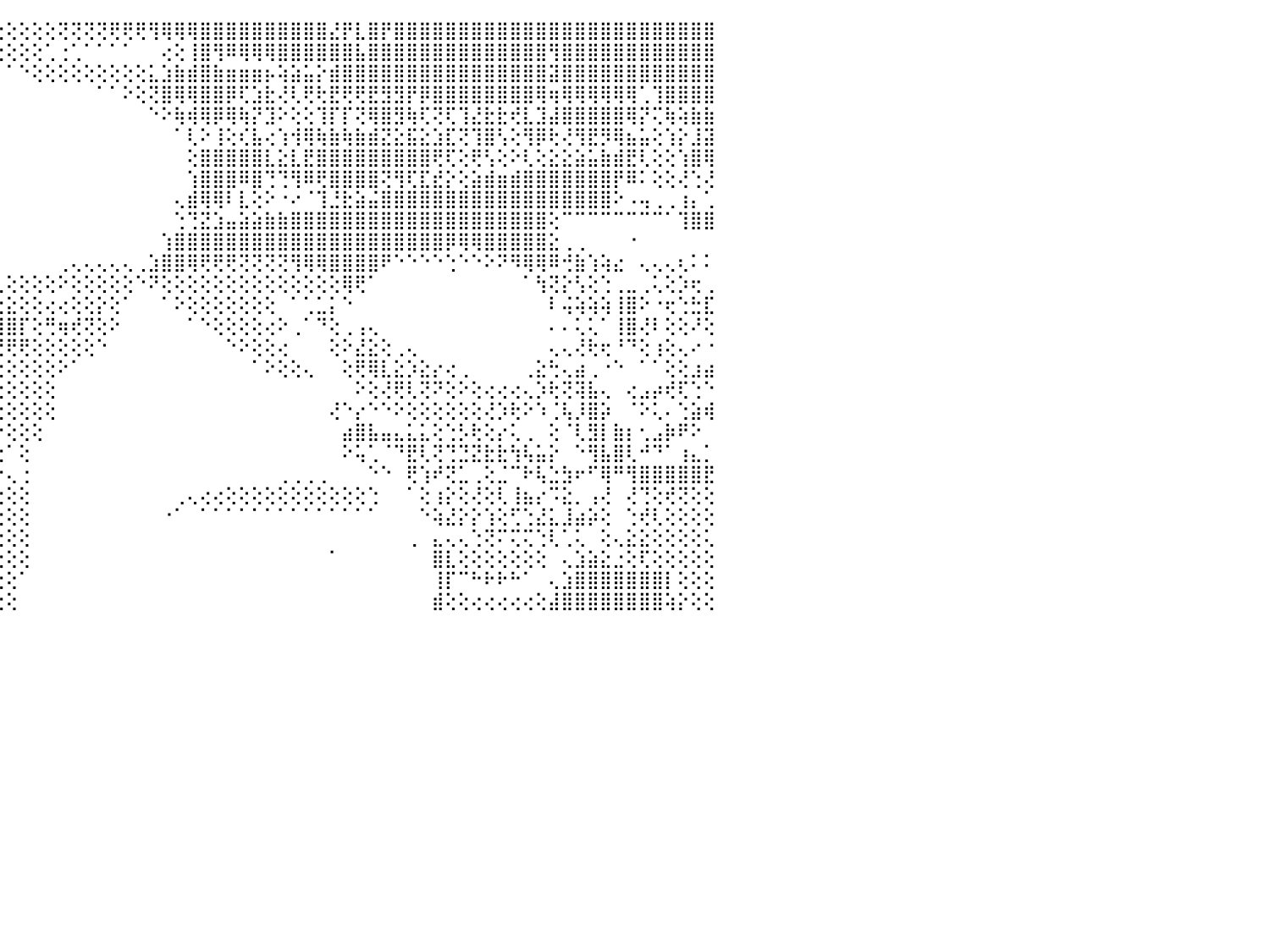

⠕⢕⢕⢕⢕⢕⠕⠕⠀⠀⠀⠀⢿⣿⣿⣿⣿⣿⣿⡇⢄⠐⢕⢕⢸⢸⢿⢕⠄⠐⠅⢑⠑⢑⢕⢕⢕⢕⠕⠕⢕⢕⢕⢕⢕⢕⢕⢕⢕⢝⢝⢝⢝⢟⢟⢟⢻⢿⢿⢿⣿⣿⣿⣿⣿⣿⣿⣿⣿⣿⣜⡟⣇⣿⡟⣿⣿⣿⣿⣿⣿⣿⣿⣿⣿⣿⣿⣿⣿⣿⣿⣿⣿⣿⣿⣿⣿⣿⣿⣿⠀
⠀⠀⠀⠀⠀⠀⠀⢀⠀⠀⠀⢀⣸⣿⣿⣿⣿⣿⣿⣧⢕⢔⢕⣵⣾⢻⢧⢕⢕⢔⣔⢔⢕⢔⣕⣕⢕⢕⢕⢅⢅⢁⢄⢄⢔⢕⢕⢕⢁⢐⢁⠁⠁⠁⠁⠀⠀⢔⢕⢸⣿⢻⠿⢿⢿⢿⣿⣿⣿⣿⣿⣿⣧⣿⣿⣿⣿⣿⣿⣿⣿⣿⣿⣿⣿⣿⣿⢻⣿⣿⣿⣿⣿⣿⣿⣿⣿⣿⣿⣿⠀
⠀⢀⠀⢄⢔⢄⢄⢑⢀⢕⢔⢕⣿⣿⣿⣿⣿⣿⣿⣿⢕⢕⢕⢞⢏⣟⣏⢕⢕⠸⠿⠜⢕⢜⢝⢕⢕⢕⢕⠕⢝⢕⠕⠑⠁⠁⠑⢕⢕⢕⢕⢕⢕⢕⢕⢕⣅⣱⣷⣾⣿⣷⣶⣶⣶⡦⢵⣵⣥⡕⣾⣿⣿⣿⣿⣿⣿⣿⣿⣿⣿⣿⣿⣿⣿⣿⣿⣽⣿⣿⣿⣿⣿⣿⣿⣿⣿⣿⣿⣿⠀
⠁⠘⠀⠑⡑⣑⣑⡑⢕⢕⢕⠀⢕⣿⣿⣿⣿⣿⣿⣿⡕⢕⢕⢕⢇⢷⢷⢇⢕⢄⢰⡕⢕⢕⢕⢕⢕⢔⢔⠔⠁⠀⠀⠀⠀⠀⠀⠀⠀⠀⠀⠀⠁⠁⠕⢕⢝⣿⢿⢿⣿⣿⡿⢏⣱⣗⢜⢇⢟⢗⣟⢟⢟⣟⣻⣻⡟⡿⣿⣿⣿⣿⣿⣿⣿⣿⢿⢶⢿⢿⢿⢿⢿⢿⢁⢹⣿⣿⣿⣿⠀
⢔⢔⢕⢸⣷⣿⡟⣷⢕⢕⢕⢕⠔⢟⢏⢻⣿⣿⣿⣿⣧⣵⢕⢕⣕⣵⡕⢕⢕⢑⢜⢕⢕⢕⠕⠅⠅⠅⠁⠀⠀⠀⠀⠀⠀⠀⠀⠀⠀⠀⠀⠀⠀⠀⠀⠀⠑⠕⢷⢾⢿⡿⢿⢷⡝⣹⠕⢕⢕⢹⡏⡏⢝⢿⣿⣻⢷⢏⢝⢏⢹⣜⣗⣗⢞⣇⣹⣼⣿⣿⣿⣿⣿⢿⡝⢍⢷⢵⣷⣷⠀
⠕⠅⢕⢕⣿⢹⣇⣿⢕⢕⢕⢕⠀⢕⢕⢸⣿⣿⣿⣿⣿⡇⢕⢕⣿⢾⣇⢕⢕⢕⢕⣸⡕⢕⢕⠀⠀⠀⠀⠀⠀⠀⠀⠀⠀⠀⠀⠀⠀⠀⠀⠀⠀⠀⠀⠀⠀⠀⠁⢇⠕⢸⢕⢎⣧⢔⢱⢺⢿⢷⣷⢷⣷⣾⣝⣕⣯⣕⣱⣏⢝⢹⣿⢣⢕⢻⡿⢗⢜⢻⣟⡻⢿⣦⣥⢕⢱⡕⣸⣽⠀
⠀⢕⢕⢕⢏⠜⢝⢜⢕⢕⢕⢕⢀⢕⢕⢕⣿⣿⣿⣿⣿⢕⢕⢕⢕⢸⣿⢕⢕⢕⣕⣝⢇⢕⢕⢕⢕⠀⠀⠀⠀⠀⠀⠀⠀⠀⠀⠀⠀⠀⠀⠀⠀⠀⠀⠀⠀⠀⠀⢕⣿⣿⣿⣿⣿⣇⣕⣇⣟⣿⣿⣿⣿⣿⣿⣿⣿⣿⢟⢏⢕⢟⢣⢕⠕⢇⢕⣕⣕⣵⣥⣷⣾⣟⢇⢕⢕⢱⣿⢿⠀
⢄⢕⢕⢅⠄⢔⢔⢔⢕⢕⡕⢕⢕⠑⣵⣣⣿⣿⣿⣿⣿⡕⢕⢕⢕⢨⣿⢅⠑⠜⢟⢟⠑⢕⢕⠑⠀⠀⠀⠀⠀⠀⠀⠀⠀⠀⠀⠀⠀⠀⠀⠀⠀⠀⠀⠀⠀⠀⠀⢱⣿⣿⣿⠿⣿⢙⢙⢻⠿⢟⣿⣿⣿⣿⢝⢻⢏⣏⣞⡕⢕⣵⣾⣶⣾⣿⣿⣿⣿⣿⣿⣿⡟⠿⠅⢕⢕⢜⢑⢜⠀
⢀⠀⢾⣶⡆⠕⢕⠕⠕⠱⠕⢀⢀⠀⢻⣿⣿⣿⣿⣽⡯⠁⠀⢁⢕⢕⣿⡇⠀⢄⠄⢑⣕⢡⣄⠀⠀⠀⠀⠀⠀⠀⠀⠀⠀⠀⠀⠀⠀⠀⠀⠀⠀⠀⠀⠀⠀⠀⢄⣾⢿⢿⠇⣇⢕⠕⠐⠔⠈⢹⣘⣗⣵⣬⣿⣿⣿⣿⣿⣿⣿⣿⣿⣿⣿⣿⣿⣿⣿⣿⣿⣿⠕⠠⢤⢀⢀⢰⡄⢁⠀
⠘⠃⡾⠿⠵⢕⠗⢔⣵⠅⠀⢀⠀⠁⣜⢟⢝⢿⢿⢷⢷⡆⢄⠙⢷⣕⢻⡇⠄⠀⠀⠁⠝⠄⠁⢀⢀⠀⠀⠀⠀⠀⠀⠀⠀⠀⠀⠀⠀⠀⠀⠀⠀⠀⠀⠀⠀⠀⢑⢙⣝⣱⣤⣵⣵⣷⣷⣿⣿⣿⣿⣿⣿⣿⣿⣿⣿⣿⣿⣿⣿⣿⣿⣿⣿⣿⣿⢕⠉⠉⠉⠉⠉⠉⠉⠉⠁⢹⣿⣿⠀
⢀⢀⢀⢀⢐⢏⠀⠀⢀⠀⠄⠀⠀⢀⣰⣳⣧⣕⢕⢅⢱⢕⢱⠀⠀⣼⣷⣿⣧⡔⢕⣄⡠⢴⢥⣗⣧⣵⡔⢀⠀⠀⠀⠀⠀⠀⠀⠀⠀⠀⠀⠀⠀⠀⠀⠀⠀⢱⣿⣿⣿⣿⣿⣿⣿⣿⣿⣿⣿⣿⣿⣿⣿⣿⣿⣿⣿⣿⣿⡿⢿⢿⣿⣿⣿⣿⣿⣕⢀⢀⠀⠀⠀⠐⠀⠀⠀⠀⠀⠀⠀
⣕⣑⣕⣕⣕⣕⣔⣔⡔⢵⢴⠔⢕⢥⢔⢌⣉⣙⠗⠶⠆⠅⢅⢄⢕⢸⢿⢝⢟⣕⣵⣾⣿⣿⣿⢿⢟⢟⢇⢕⢔⢔⡄⠀⠀⠀⠀⠀⠀⢀⢄⢄⢄⢄⢄⢀⣱⣿⣿⢿⢟⢟⢟⢝⢝⢝⢝⢻⢿⢿⣿⣿⣿⣿⠟⠑⠑⠑⠑⢑⠑⠑⠕⠝⠻⢿⢿⠿⢚⣷⢱⢵⣔⠀⢄⢄⢄⢆⠅⠅⠀
⢿⢿⢿⣿⣿⣿⣿⣿⠿⣿⣿⣷⣷⣧⢇⠀⠄⠀⢄⢔⣔⣔⣵⣵⣵⣵⣵⣵⣥⣿⣿⢟⠑⠁⠁⠀⠀⠀⢕⣿⡕⢕⢜⢕⢃⢕⢕⢕⢕⠕⢕⢕⢕⢕⢕⠑⠝⢕⢕⢕⢕⢕⢕⢕⢕⢕⢕⢕⢕⢕⢕⢿⢟⠁⠀⠀⠀⠀⠀⠀⠀⠀⠀⠀⠀⠁⢳⢝⡕⢣⢕⢑⢀⣀⢀⢅⢕⡱⢖⢀⠀
⣶⣿⣿⣿⣿⣿⣿⣿⣿⣿⣟⣝⢕⢕⢕⢕⣕⣱⣾⣿⣿⣿⣿⣿⣿⣿⣿⣿⣿⣿⠏⠁⠀⠀⠀⠀⠀⠀⠀⠍⣿⣷⣷⣵⣕⣕⢕⢕⢔⢔⢕⢕⡕⢕⠁⠀⠀⠁⠕⢕⢕⢕⢕⢕⢕⢕⠀⠁⢁⣁⡅⠑⠀⠀⠀⠀⠀⠀⠀⠀⠀⠀⠀⠀⠀⠀⠀⠇⢬⢵⢵⢵⢸⣿⠕⠐⢖⢑⣓⣏⠀
⣿⣿⣿⣿⣿⣿⣿⣿⣿⣿⣿⣿⣿⣿⣿⣿⣿⣿⣿⣿⣿⣿⣿⣿⣿⣿⣿⣿⣿⠏⠀⠀⠀⠀⠀⠀⠀⠀⠀⠀⠕⢝⢝⣻⣿⣿⡏⢕⢛⢶⢞⢝⢕⠕⠀⠀⠀⠀⠀⠁⠑⢕⢕⢕⢕⢔⠕⢀⠁⠙⢕⢀⢠⢄⠀⠀⠀⠀⠀⠀⠀⠀⠀⠀⠀⠀⠀⠄⠄⢅⢅⠁⢸⣿⢜⠇⢕⢕⠜⢕⠀
⣿⣿⣿⣿⣿⣿⣿⣿⣿⣿⣿⣿⣿⣿⣿⣿⣿⣿⣿⣿⣿⣿⣿⣿⣿⣿⣿⣿⠇⠀⠀⠀⠀⠀⠀⠀⠀⠀⠀⠀⠀⠕⢞⢿⢟⢟⢟⢕⢕⢕⢕⢕⠑⠀⠀⠀⠀⠀⠀⠀⠀⠀⠑⠕⢕⢕⢔⠀⠀⠀⢕⠕⣜⣕⢕⢀⢄⠀⠀⠀⠀⠀⠀⠀⠀⠀⠀⢄⢄⢜⢗⢖⠘⠙⢕⢰⢕⢄⠔⠐⠀
⣿⣿⣿⣟⢻⣿⣿⣿⣿⣿⣿⣿⣿⣿⣿⣿⣿⣿⣿⣿⣿⣿⣿⣿⣿⣿⣿⠇⠀⠀⠀⠀⠀⠀⠀⠀⠀⠀⠀⠀⠀⢔⢕⢕⢕⢕⢕⢕⢕⠕⠁⠀⠀⠀⠀⠀⠀⠀⠀⠀⠀⠀⠀⠀⠁⠕⢕⢕⢄⠀⠀⢕⢟⢿⣇⣕⡱⣕⡔⢔⢀⠀⠀⠀⠀⢀⣕⢓⢄⣴⢀⠐⠑⠀⠁⠁⢕⢕⣰⣴⠀
⣿⣿⢕⢜⢙⢕⢹⣿⣿⣿⣿⣿⣿⣿⣿⣿⣿⣿⣿⣿⣿⣿⣿⣿⣿⣿⠑⠀⠀⠀⠀⠀⠀⠀⠀⠀⠀⠀⠀⠀⠀⢕⢕⢕⢕⢕⢕⢕⢕⠀⠀⠀⠀⠀⠀⠀⠀⠀⠀⠀⠀⠀⠀⠀⠀⠀⠀⠀⠀⠀⠀⠀⠕⢕⢜⢟⢇⢝⠝⢕⠕⢕⢔⢔⢔⢄⡱⢗⢝⢽⣧⢄⠀⢔⣠⡴⢞⢏⢑⠑⠀
⣿⣿⢕⠅⠁⢕⢕⢜⢻⣿⣿⣿⣿⣿⣿⣿⣿⣿⣿⣿⣿⣿⣿⣿⣿⢏⠀⠀⠀⠀⠀⠀⠀⠀⠀⠀⠀⠀⠀⠀⠀⢕⢕⢕⢕⢕⢕⢕⢕⠀⠀⠀⠀⠀⠀⠀⠀⠀⠀⠀⠀⠀⠀⠀⠀⠀⠀⠀⠀⠀⢜⠑⡔⠑⠑⠕⢕⢕⢕⢕⢕⢕⢜⡱⢗⠕⠱⢈⢧⡸⣿⡵⠀⠈⠕⢅⠄⢑⣵⢾⠀
⣿⣿⣧⣄⠀⠀⢕⢕⠀⠹⣿⣿⣿⣿⣿⣿⣿⣿⣿⣿⣿⣿⢟⠛⠑⠀⠀⠀⠀⠀⠀⠀⠀⠀⠀⠀⠀⠀⠀⠀⠀⢀⢅⢁⠕⢕⢕⢕⠀⠀⠀⠀⠀⠀⠀⠀⠀⠀⠀⠀⠀⠀⠀⠀⠀⠀⠀⠀⠀⠀⠀⣴⣿⣧⣤⣄⣅⣅⢕⢑⡣⢗⢕⡔⢅⢀⠀⢕⠈⢇⣻⡇⣷⡆⢂⣠⡷⠟⠕⠀⠀
⣿⣿⣿⣧⡀⠀⠀⢇⢄⢄⣸⣿⣿⣿⣿⣿⡿⠟⠙⠁⠀⠁⠀⠀⠀⠀⠀⠀⠀⠀⠀⠀⠀⠀⠀⠀⠀⠀⠀⠀⠀⢜⢜⡱⢕⠁⢕⠀⠀⠀⠀⠀⠀⠀⠀⠀⠀⠀⠀⠀⠀⠀⠀⠀⠀⠀⠀⠀⠀⠀⠀⠕⢥⢁⠈⠙⣟⢇⢝⢙⣙⣝⣗⣗⢳⢧⣥⡕⠀⠑⢻⣧⣿⢇⠚⠙⠁⢰⣄⡁⠀
⣿⣿⣿⣿⣷⣦⣄⠑⠅⢐⠜⣿⣿⣿⡿⢏⠁⠀⠀⠀⠀⠀⠀⠀⠀⠀⠀⠀⠀⠀⠀⠀⠀⠀⠀⠀⠀⠀⠀⠀⠀⠁⠁⠑⠑⢄⢐⠀⠀⠀⠀⠀⠀⠀⠀⠀⠀⠀⠀⠀⠀⠀⠀⠀⠀⠀⢀⢀⢀⢀⠀⠀⠀⠑⠑⠀⢟⢱⠞⢝⣁⢀⢕⣈⠉⠗⢧⣑⣳⠖⠋⢿⠛⢻⣿⣿⣿⣿⣿⣟⠀
⣿⣿⣿⣿⣿⣿⣿⣷⣄⠕⢕⢜⡟⢋⠁⠀⠀⠀⠀⠀⠀⠀⠀⠀⠀⠀⠀⠀⠀⣄⣄⣠⢆⠀⠀⠀⠀⠀⠀⠀⢀⢄⢁⢀⢕⢕⢕⠀⠀⠀⠀⠀⠀⠀⠀⠀⠀⠀⢀⢄⢔⢔⢕⢕⢕⢕⢕⢕⢕⢕⢕⢕⢕⢑⠀⠀⠁⢕⢰⡕⢕⢜⢕⢇⢸⣦⡔⠩⣕⡀⢠⢜⠀⢜⢙⢕⢞⢝⢕⢕⠀
⣿⣿⣿⣿⣿⣿⣿⣿⣿⣧⡄⢕⢻⢿⣷⡆⠀⠀⠀⠀⠀⠀⢄⣠⣤⣤⣤⣴⣾⣿⣿⣿⠁⠀⠀⠀⠀⠀⠀⠀⢕⢕⢕⢕⢕⢕⢕⠀⠀⠀⠀⠀⠀⠀⠀⠀⠀⠐⠁⠀⠁⠁⠁⠁⠁⠁⠁⠁⠁⠁⠁⠁⠁⠁⠀⠀⠀⠑⢵⣜⡕⡕⢱⢕⢋⢑⣜⣅⣸⣴⡵⢕⠀⢑⢞⢇⢕⢕⢕⢕⠀
⣿⣿⣿⣿⣿⣿⣿⣿⣿⣿⣿⣆⠀⠀⣿⣿⡇⢀⣄⣴⣴⣾⣿⣿⣿⣿⣿⣿⣿⣿⣿⡟⠀⠀⠀⠀⠀⠀⠀⠀⢕⢕⢕⢕⢕⢕⢕⠀⠀⠀⠀⠀⠀⠀⠀⠀⠀⠀⠀⠀⠀⠀⠀⠀⠀⠀⠀⠀⠀⠀⠀⠀⠀⠀⠀⠀⢀⠀⣄⢄⢄⢑⢝⠍⢍⢍⢑⢇⢁⢅⠀⢕⢄⣕⣕⢕⢕⢕⢕⢅⠀
⣿⣿⣿⣿⣿⣿⣿⣿⣿⣿⡟⠙⢀⠀⠜⢟⠱⢾⣿⣿⣿⣿⣿⣿⣿⣿⣿⣿⣿⣿⣿⢇⠀⠀⠀⠀⠀⠀⠀⠀⢕⢕⢕⢕⢕⢕⢕⠀⠀⠀⠀⠀⠀⠀⠀⠀⠀⠀⠀⠀⠀⠀⠀⠀⠀⠀⠀⠀⠀⠀⠁⠀⠀⠀⠀⠀⠀⠀⣿⣇⢕⢕⢕⢕⢕⢕⢕⠀⢄⣱⣵⣕⣐⢕⢏⢕⢕⢕⢕⢕⠀
⣿⣿⣿⣿⣿⣿⢟⣹⣿⡿⢿⢇⢵⢕⢕⢕⢕⢔⢜⢝⢝⢙⠛⠻⢿⢿⢿⣏⠑⠜⡿⠀⠀⠀⢐⢄⠀⠀⠀⠀⢕⢕⢕⢕⢕⢕⠁⠀⠀⠀⠀⠀⠀⠀⠀⠀⠀⠀⠀⠀⠀⠀⠀⠀⠀⠀⠀⠀⠀⠀⠀⠀⠀⠀⠀⠀⠀⠀⢸⡏⠉⠓⠗⠗⠓⠁⠀⢄⣱⣿⣿⣿⣿⣿⣿⣿⡇⢕⢕⢕⠀
⣿⣿⣿⣿⢿⣏⣵⡿⢏⢕⢕⢕⢕⢕⣡⣷⢷⢕⢕⢕⢕⢕⢕⢄⢄⢁⢑⠜⢗⢔⠁⠀⠀⠀⠑⠁⠀⠀⠀⠀⠁⢕⢕⢕⢕⢕⠀⠀⠀⠀⠀⠀⠀⠀⠀⠀⠀⠀⠀⠀⠀⠀⠀⠀⠀⠀⠀⠀⠀⠀⠀⠀⠀⠀⠀⠀⠀⠀⣾⢕⢕⢔⢔⢔⢔⢔⢕⣼⣿⣿⣿⣿⣿⣿⣿⣿⢵⡕⢕⢕⠀
⠀⠀⠀⠀⠀⠀⠀⠀⠀⠀⠀⠀⠀⠀⠀⠀⠀⠀⠀⠀⠀⠀⠀⠀⠀⠀⠀⠀⠀⠀⠀⠀⠀⠀⠀⠀⠀⠀⠀⠀⠀⠀⠀⠀⠀⠀⠀⠀⠀⠀⠀⠀⠀⠀⠀⠀⠀⠀⠀⠀⠀⠀⠀⠀⠀⠀⠀⠀⠀⠀⠀⠀⠀⠀⠀⠀⠀⠀⠀⠀⠀⠀⠀⠀⠀⠀⠀⠀⠀⠀⠀⠀⠀⠀⠀⠀⠀⠀⠀⠀⠀